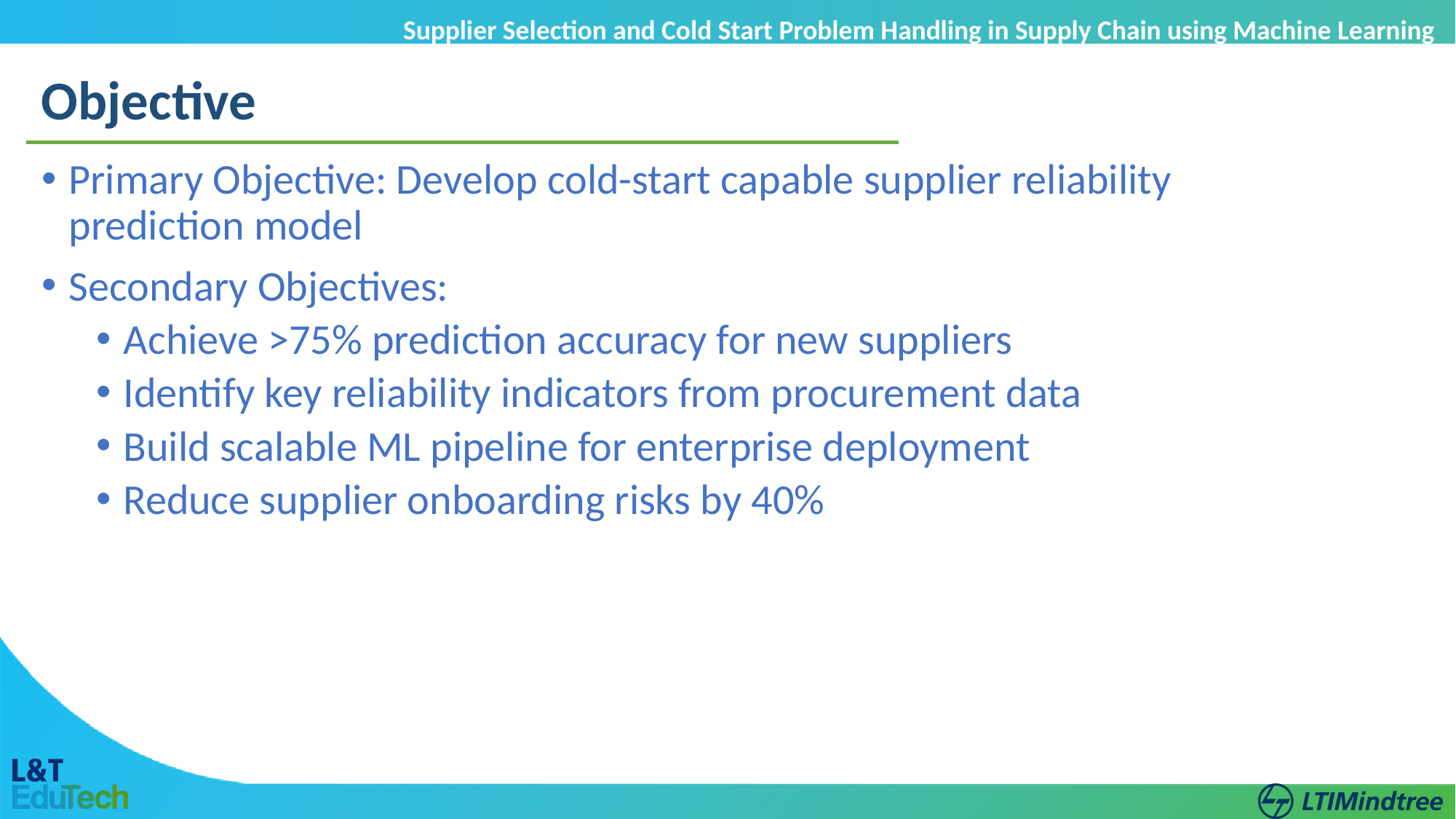

Supplier Selection and Cold Start Problem Handling in Supply Chain using Machine Learning
Objective
Primary Objective: Develop cold-start capable supplier reliability prediction model
Secondary Objectives:
Achieve >75% prediction accuracy for new suppliers
Identify key reliability indicators from procurement data
Build scalable ML pipeline for enterprise deployment
Reduce supplier onboarding risks by 40%